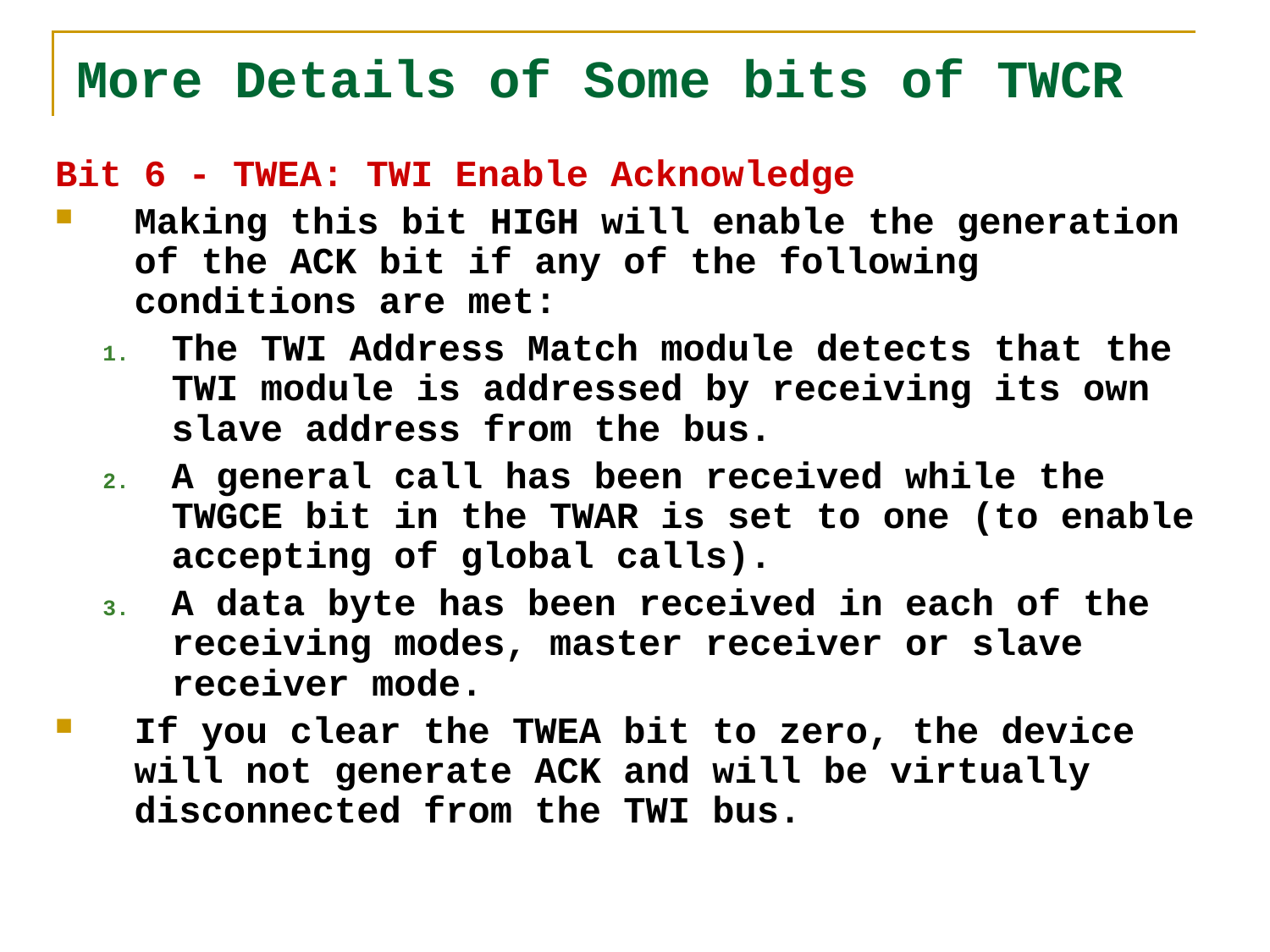

# More Details of Some bits of TWCR
Bit 6 - TWEA: TWI Enable Acknowledge
Making this bit HIGH will enable the generation of the ACK bit if any of the following conditions are met:
The TWI Address Match module detects that the TWI module is addressed by receiving its own slave address from the bus.
A general call has been received while the TWGCE bit in the TWAR is set to one (to enable accepting of global calls).
A data byte has been received in each of the receiving modes, master receiver or slave receiver mode.
If you clear the TWEA bit to zero, the device will not generate ACK and will be virtually disconnected from the TWI bus.